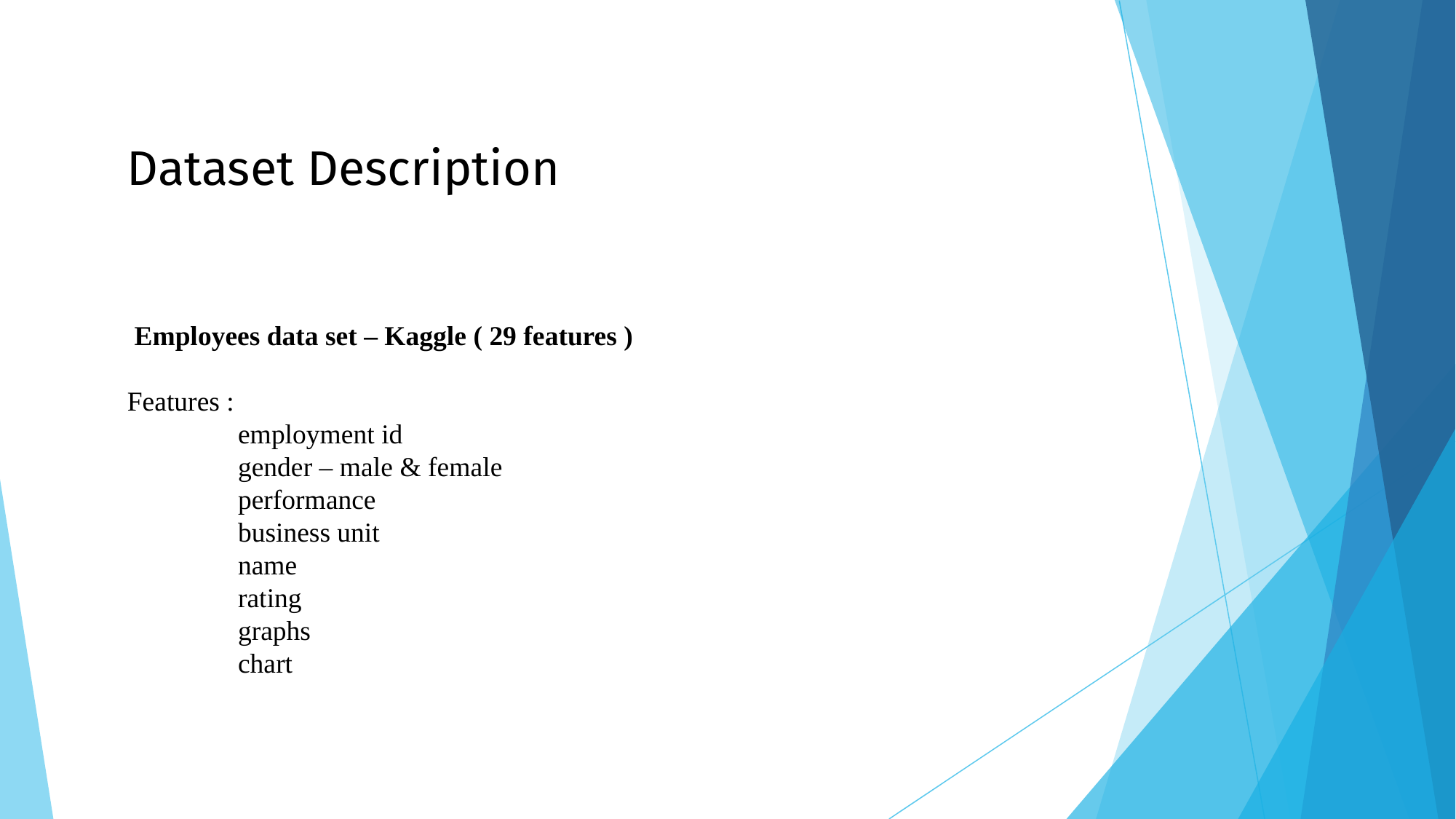

# Dataset Description
 Employees data set – Kaggle ( 29 features )

Features :
                employment id
                gender – male & female
                performance
                business unit
                name
                rating
                graphs
                chart